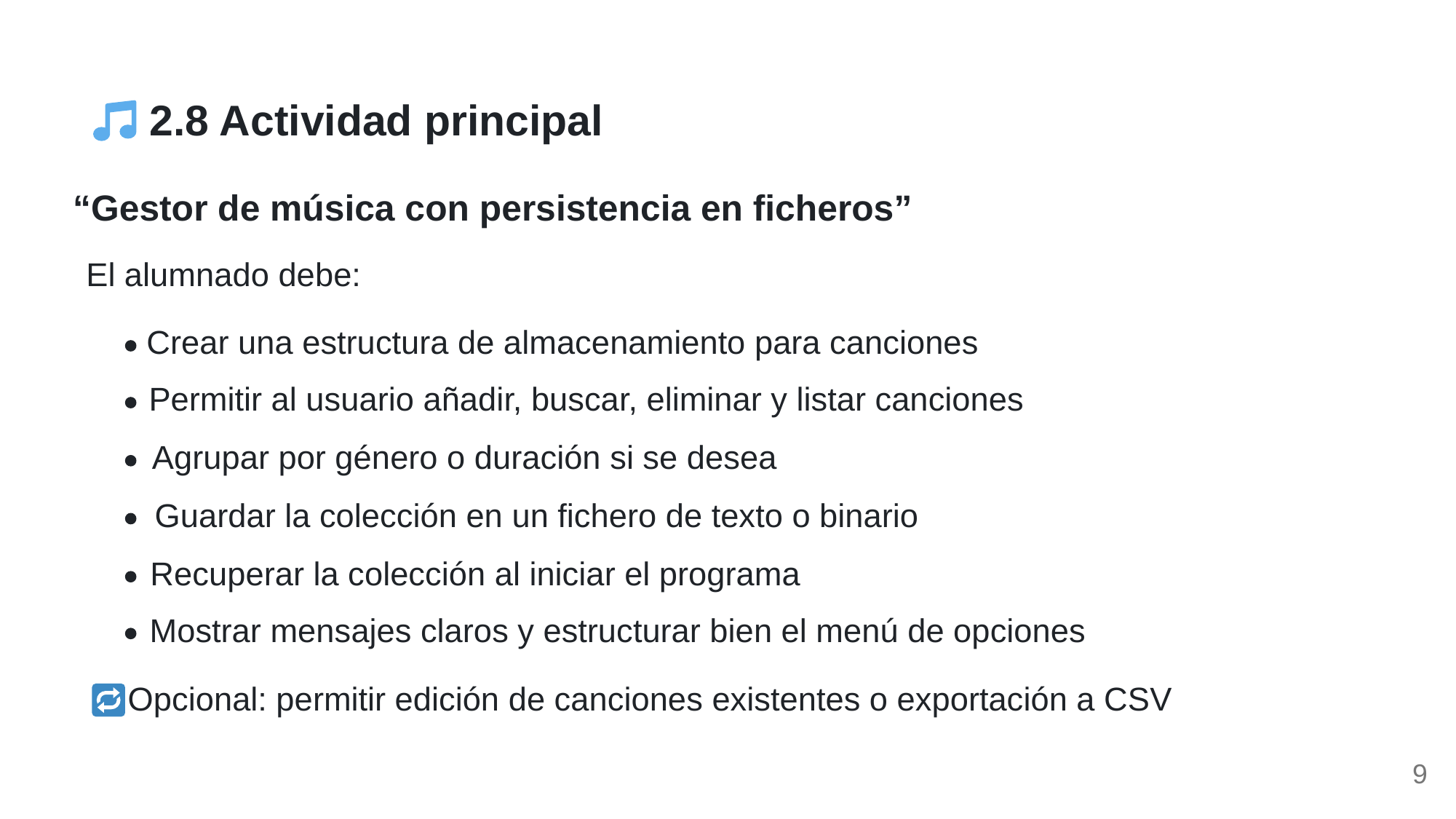

2.8 Actividad principal

“Gestor de música con persistencia en ficheros”
El alumnado debe:
Crear una estructura de almacenamiento para canciones

Permitir al usuario añadir, buscar, eliminar y listar canciones

Agrupar por género o duración si se desea

Guardar la colección en un fichero de texto o binario

Recuperar la colección al iniciar el programa

Mostrar mensajes claros y estructurar bien el menú de opciones

 Opcional: permitir edición de canciones existentes o exportación a CSV

9